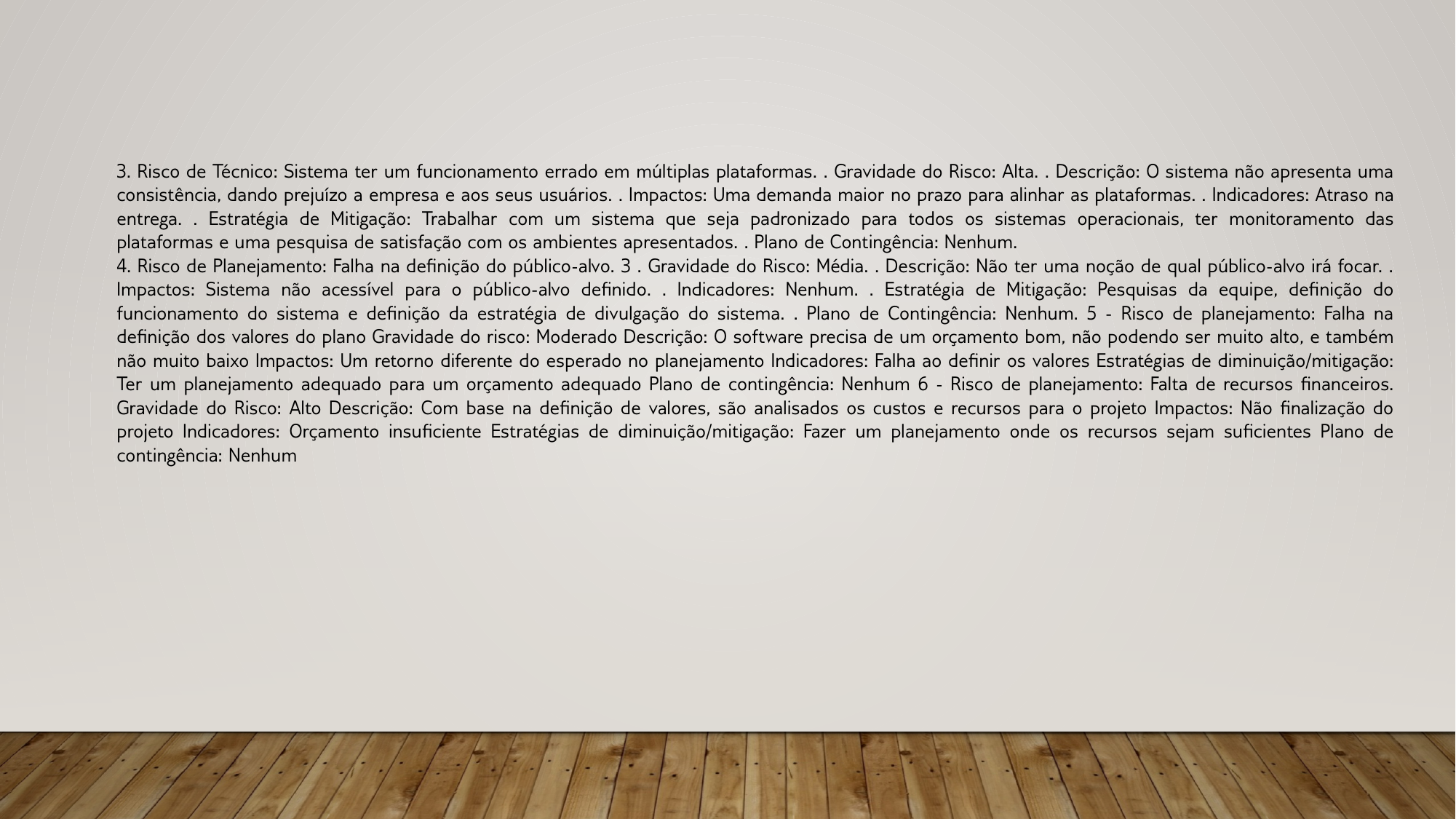

3. Risco de Técnico: Sistema ter um funcionamento errado em múltiplas plataformas. . Gravidade do Risco: Alta. . Descrição: O sistema não apresenta uma consistência, dando prejuízo a empresa e aos seus usuários. . Impactos: Uma demanda maior no prazo para alinhar as plataformas. . Indicadores: Atraso na entrega. . Estratégia de Mitigação: Trabalhar com um sistema que seja padronizado para todos os sistemas operacionais, ter monitoramento das plataformas e uma pesquisa de satisfação com os ambientes apresentados. . Plano de Contingência: Nenhum.
4. Risco de Planejamento: Falha na definição do público-alvo. 3 . Gravidade do Risco: Média. . Descrição: Não ter uma noção de qual público-alvo irá focar. . Impactos: Sistema não acessível para o público-alvo definido. . Indicadores: Nenhum. . Estratégia de Mitigação: Pesquisas da equipe, definição do funcionamento do sistema e definição da estratégia de divulgação do sistema. . Plano de Contingência: Nenhum. 5 - Risco de planejamento: Falha na definição dos valores do plano Gravidade do risco: Moderado Descrição: O software precisa de um orçamento bom, não podendo ser muito alto, e também não muito baixo Impactos: Um retorno diferente do esperado no planejamento Indicadores: Falha ao definir os valores Estratégias de diminuição/mitigação: Ter um planejamento adequado para um orçamento adequado Plano de contingência: Nenhum 6 - Risco de planejamento: Falta de recursos financeiros. Gravidade do Risco: Alto Descrição: Com base na definição de valores, são analisados os custos e recursos para o projeto Impactos: Não finalização do projeto Indicadores: Orçamento insuficiente Estratégias de diminuição/mitigação: Fazer um planejamento onde os recursos sejam suficientes Plano de contingência: Nenhum